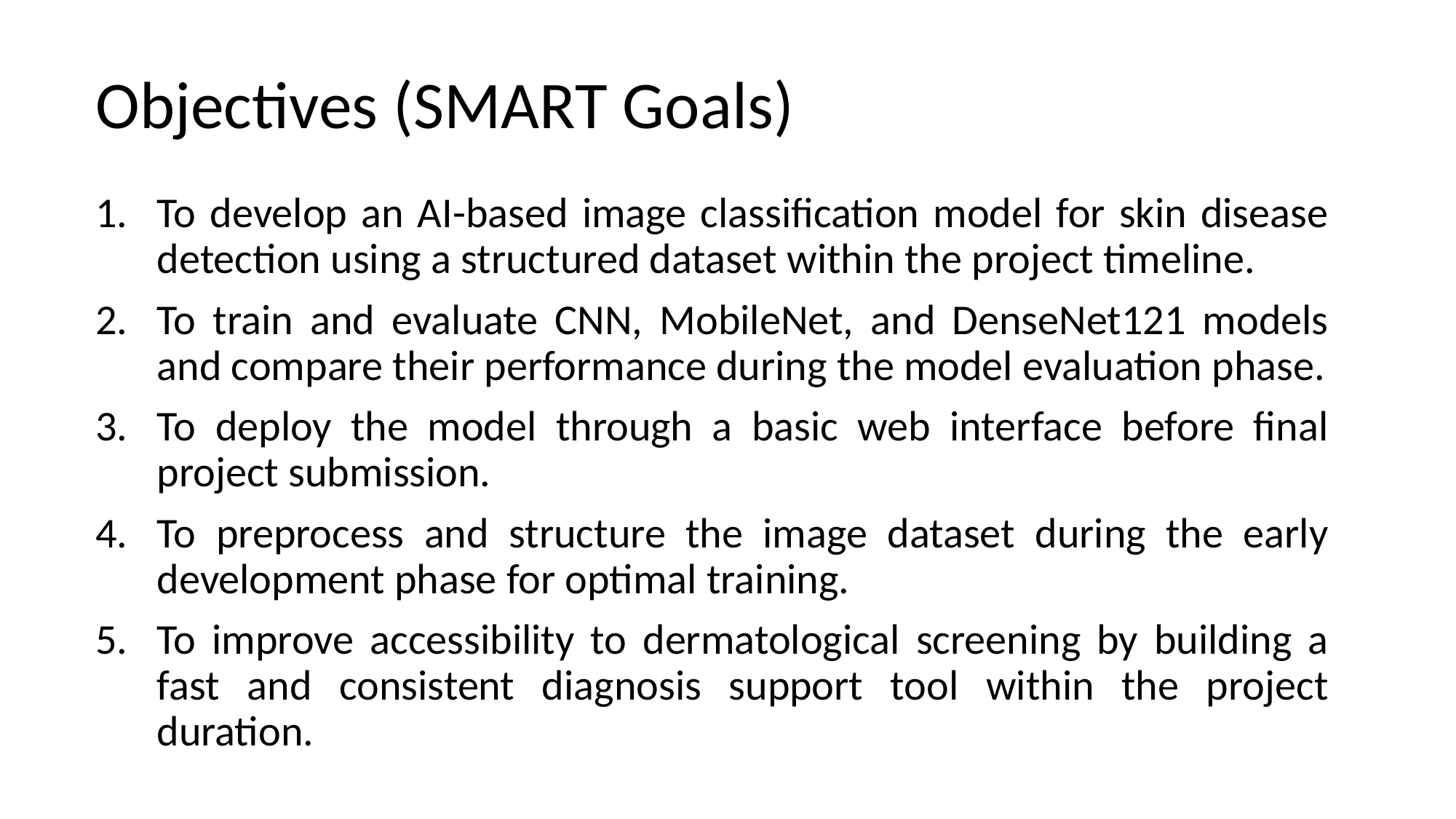

# Objectives (SMART Goals)
To develop an AI-based image classification model for skin disease detection using a structured dataset within the project timeline.
To train and evaluate CNN, MobileNet, and DenseNet121 models and compare their performance during the model evaluation phase.
To deploy the model through a basic web interface before final project submission.
To preprocess and structure the image dataset during the early development phase for optimal training.
To improve accessibility to dermatological screening by building a fast and consistent diagnosis support tool within the project duration.